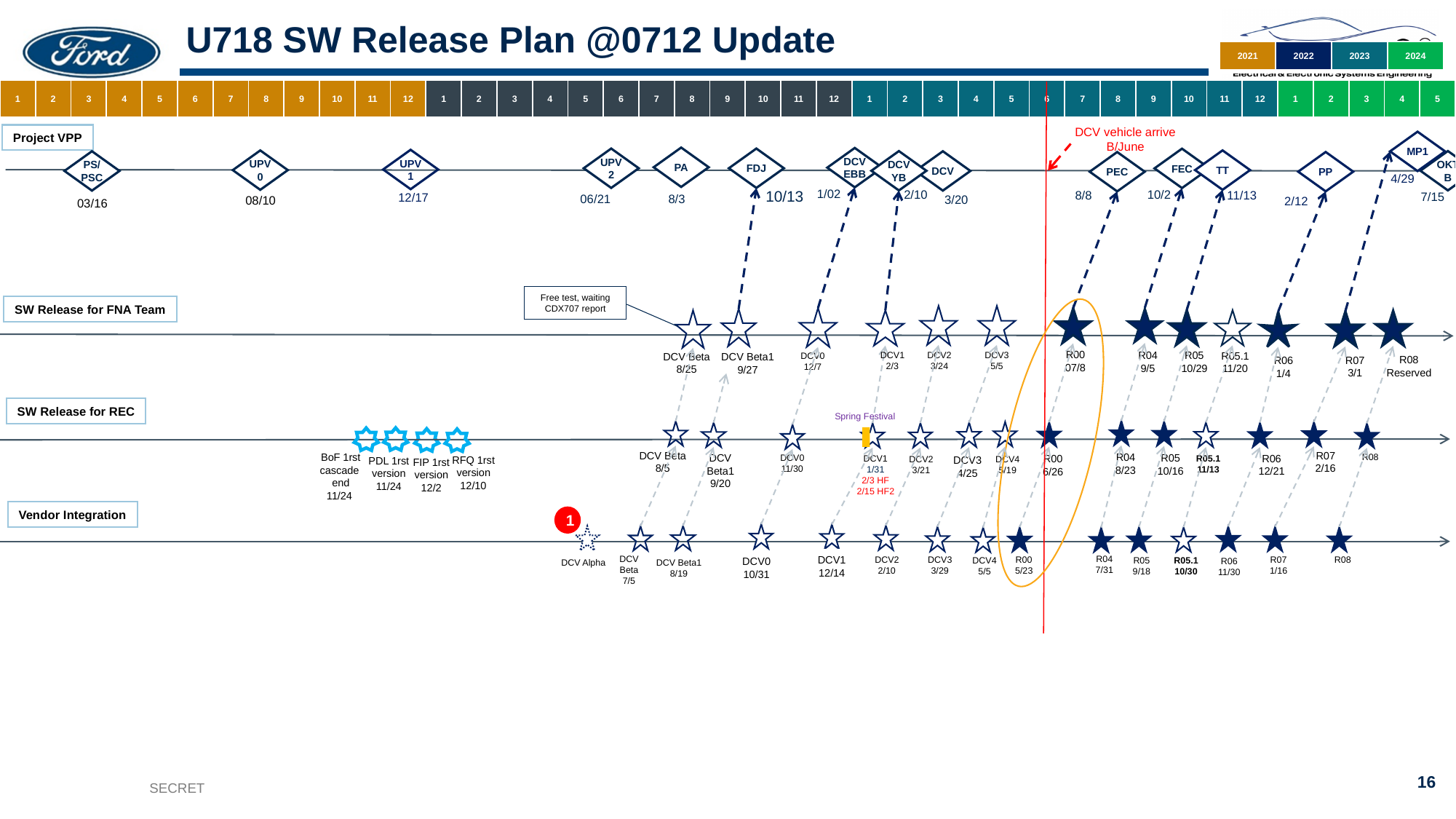

# U718 SW Release Plan @0712 Update
| 2021 | 2022 | 2023 | 2024 |
| --- | --- | --- | --- |
| 1 | 2 | 3 | 4 | 5 | 6 | 7 | 8 | 9 | 10 | 11 | 12 | 1 | 2 | 3 | 4 | 5 | 6 | 7 | 8 | 9 | 10 | 11 | 12 | 1 | 2 | 3 | 4 | 5 | 6 | 7 | 8 | 9 | 10 | 11 | 12 | 1 | 2 | 3 | 4 | 5 |
| --- | --- | --- | --- | --- | --- | --- | --- | --- | --- | --- | --- | --- | --- | --- | --- | --- | --- | --- | --- | --- | --- | --- | --- | --- | --- | --- | --- | --- | --- | --- | --- | --- | --- | --- | --- | --- | --- | --- | --- | --- |
DCV vehicle arrive B/June
Project VPP
MP1
4/29
PA
8/3
DCV EBB
1/02
UPV2
06/21
FDJ
10/13
FEC
10/2
UPV1
12/17
TT
11/13
UPV0
08/10
OKTB
7/15
DCV YB
2/10
DCV
3/20
PS/PSC
03/16
PP
2/12
PEC
8/8
Free test, waiting CDX707 report

SW Release for FNA Team

DCV2
3/24

DCV3
5/5

R04
9/5

DCV0
12/7

R05
10/29

R05.1
11/20

DCV1
2/3

DCV Beta
8/25

R07
3/1

R06
1/4
R00
07/8

DCV Beta1
9/27
R08
Reserved
SW Release for REC
Spring Festival

R04
8/23

DCV Beta
8/5

R05
10/16

R07
2/16

DCV4
5/19

R00
6/26

R05.1
11/13

DCV3
4/25

R06
12/21

DCV2
3/21

R08

BoF 1rst cascade  end 11/24
DCV Beta1
9/20
DCV0
11/30
DCV1
1/31
2/3 HF
2/15 HF2
RFQ 1rst version
12/10
PDL 1rst version 11/24
FIP 1rst version
12/2
Vendor Integration
1

DCV0
10/31

DCV1
12/14

DCV2
2/10

DCV Alpha

DCV Beta
7/5

R06
11/30

R07
1/16

DCV3
3/29

R08

R05
9/18

R05.1
10/30

R00
5/23

R04
7/31

DCV4
5/5
DCV Beta1
8/19